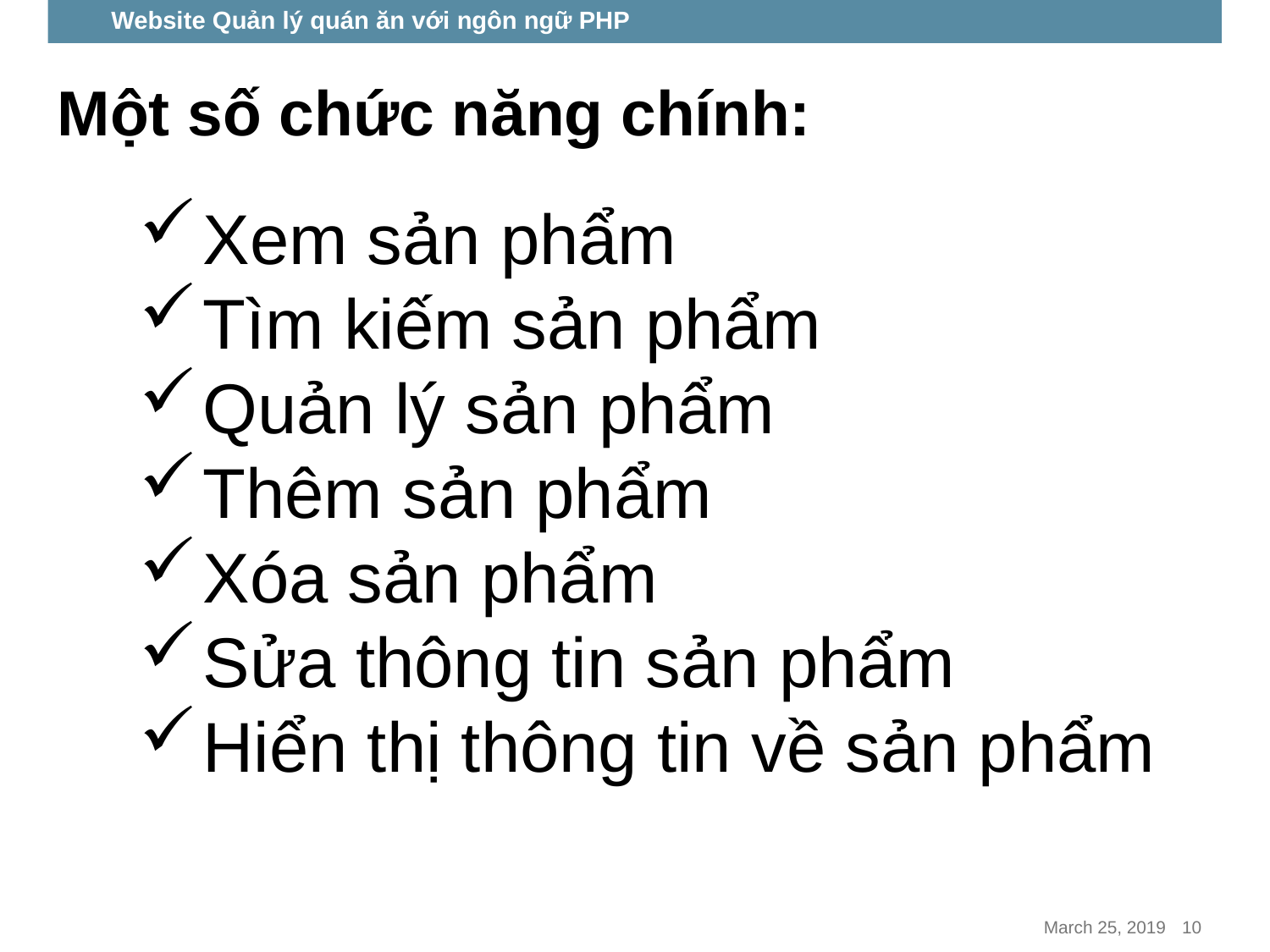

Một số chức năng chính:

Xem sản phẩm
Tìm kiếm sản phẩm
Quản lý sản phẩm
Thêm sản phẩm
Xóa sản phẩm
Sửa thông tin sản phẩm
Hiển thị thông tin về sản phẩm